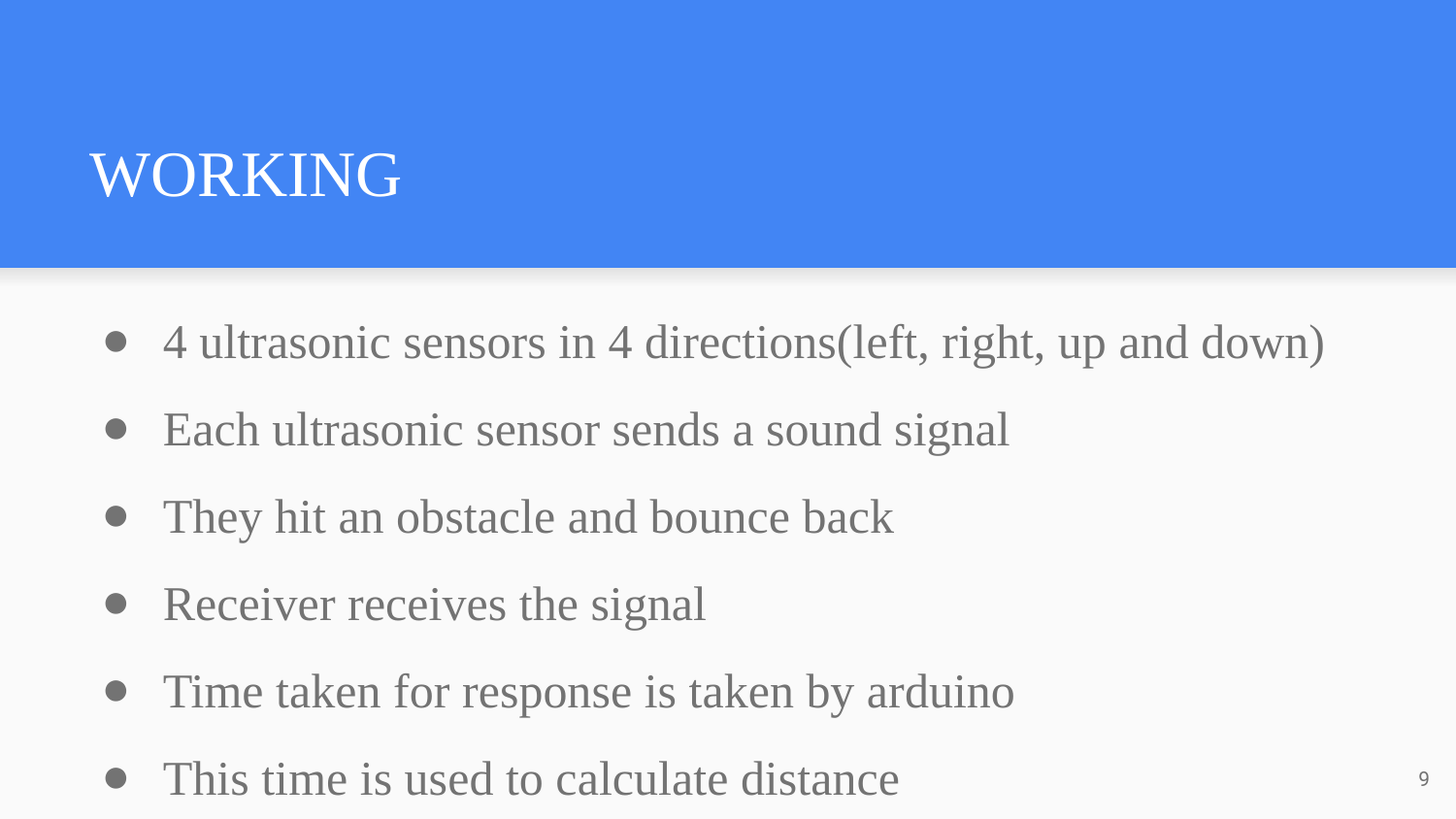

# WORKING
4 ultrasonic sensors in 4 directions(left, right, up and down)
Each ultrasonic sensor sends a sound signal
They hit an obstacle and bounce back
Receiver receives the signal
Time taken for response is taken by arduino
This time is used to calculate distance

9